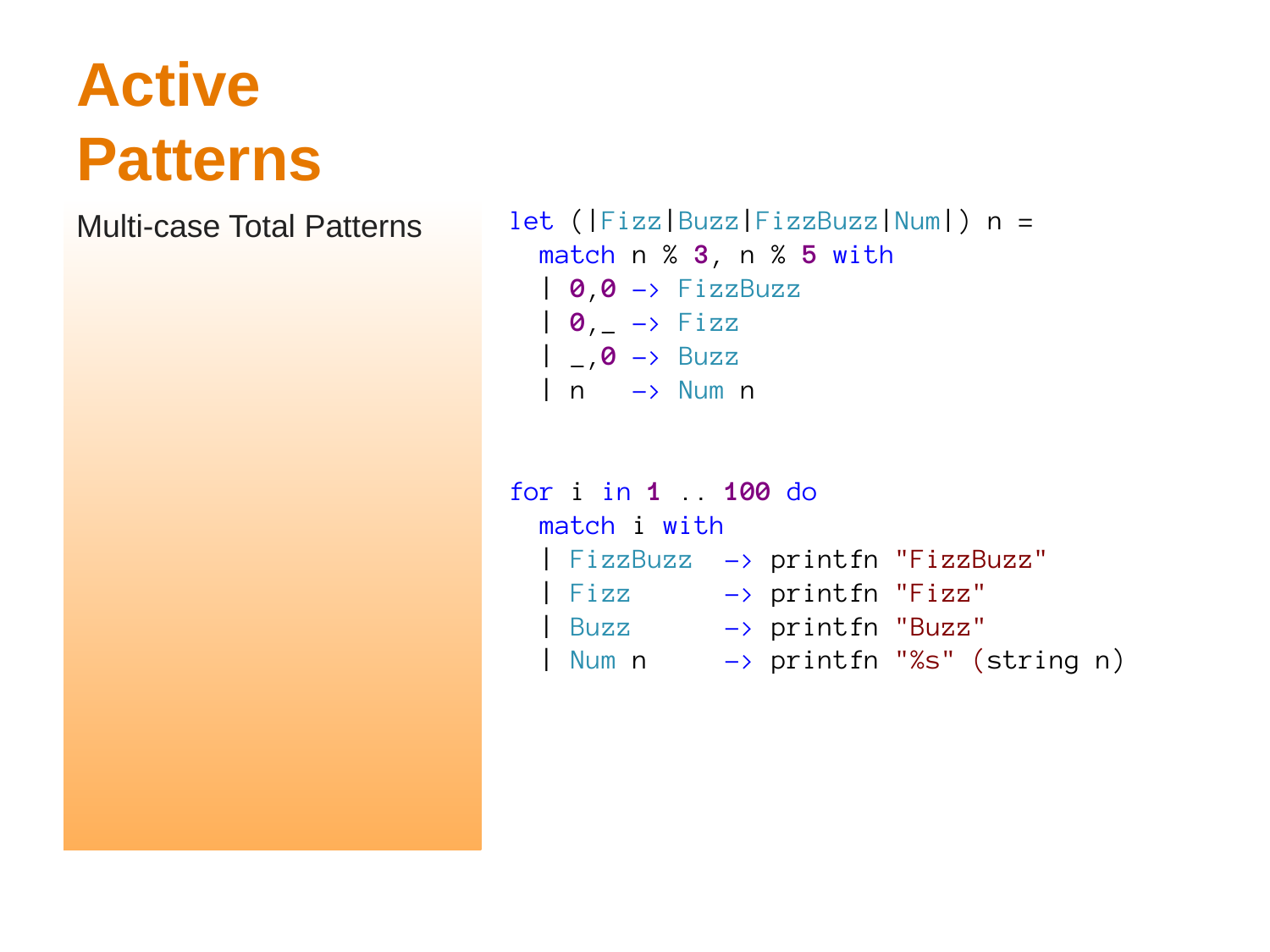

# Active Patterns

let (|Fizz|Buzz|FizzBuzz|Num|) n =
  match n % 3, n % 5 with
  | 0,0 -> FizzBuzz
  | 0,_ -> Fizz
  | _,0 -> Buzz
  | n   -> Num n
for i in 1 .. 100 do
  match i with
  | FizzBuzz  -> printfn "FizzBuzz"
  | Fizz      -> printfn "Fizz"
  | Buzz      -> printfn "Buzz"
  | Num n     -> printfn "%s" (string n)
Multi-case Total Patterns